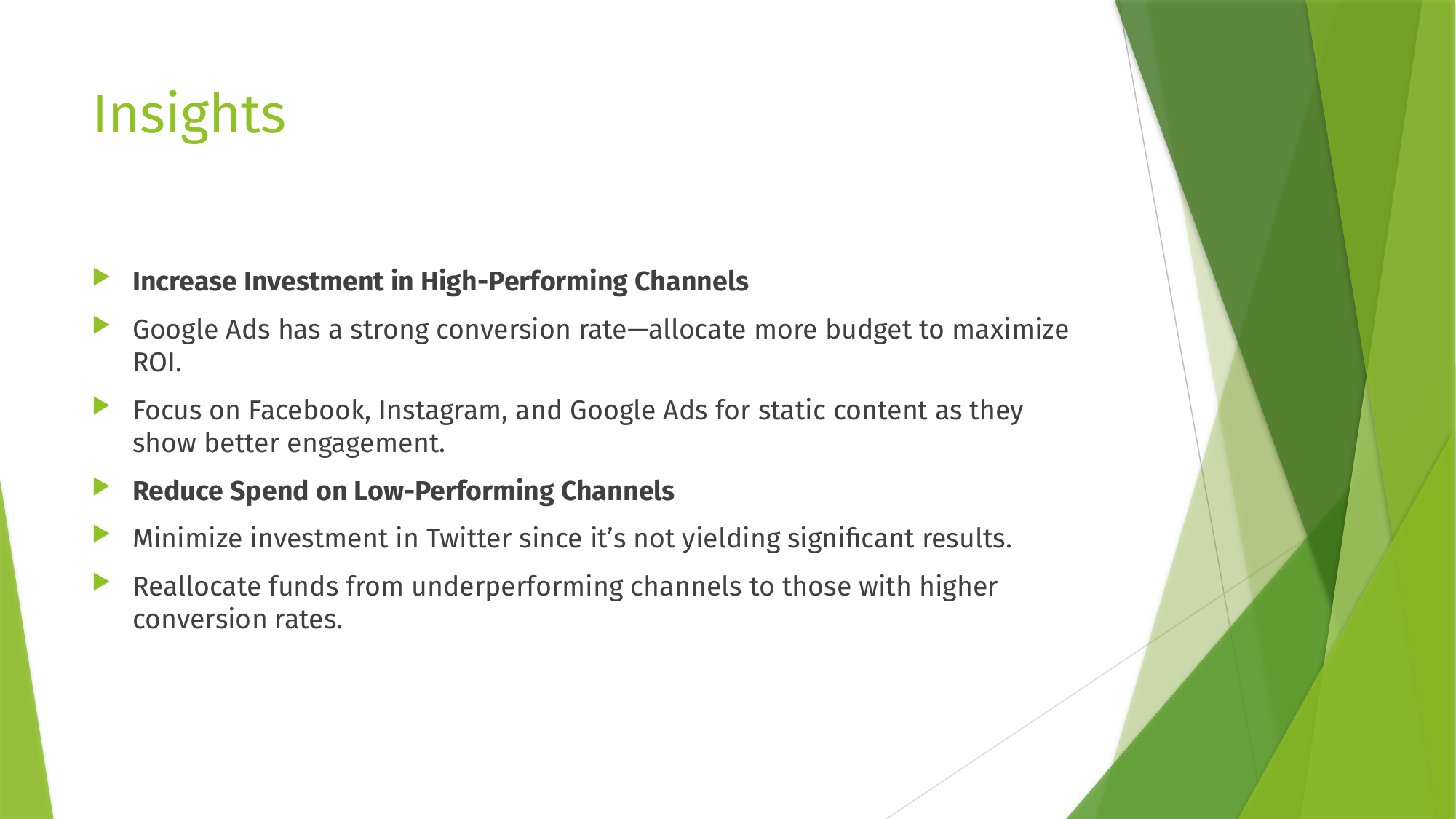

# Insights
Increase Investment in High-Performing Channels
Google Ads has a strong conversion rate—allocate more budget to maximize ROI.
Focus on Facebook, Instagram, and Google Ads for static content as they show better engagement.
Reduce Spend on Low-Performing Channels
Minimize investment in Twitter since it’s not yielding significant results.
Reallocate funds from underperforming channels to those with higher conversion rates.